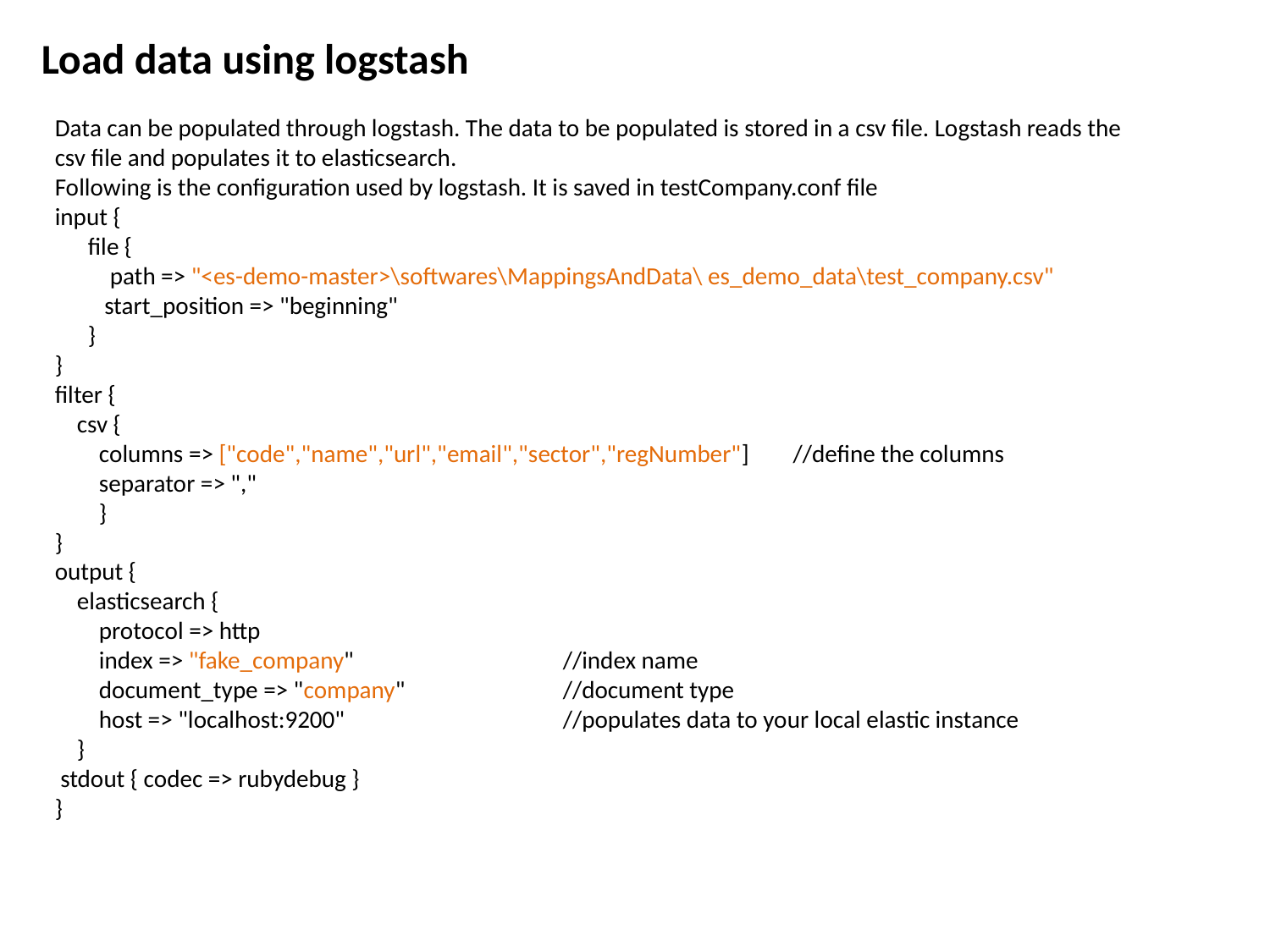

Load data using logstash
Data can be populated through logstash. The data to be populated is stored in a csv file. Logstash reads the csv file and populates it to elasticsearch.
Following is the configuration used by logstash. It is saved in testCompany.conf file
input {
      file {
          path => "<es-demo-master>\softwares\MappingsAndData\ es_demo_data\test_company.csv"
         start_position => "beginning"
      }
}
filter {
    csv {
        columns => ["code","name","url","email","sector","regNumber"]        //define the columns
        separator => ","
        }
}
output {
    elasticsearch {
        protocol => http
        index => "fake_company"		//index name
        document_type => "company"		//document type
        host => "localhost:9200"		//populates data to your local elastic instance
    }
 stdout { codec => rubydebug }
}